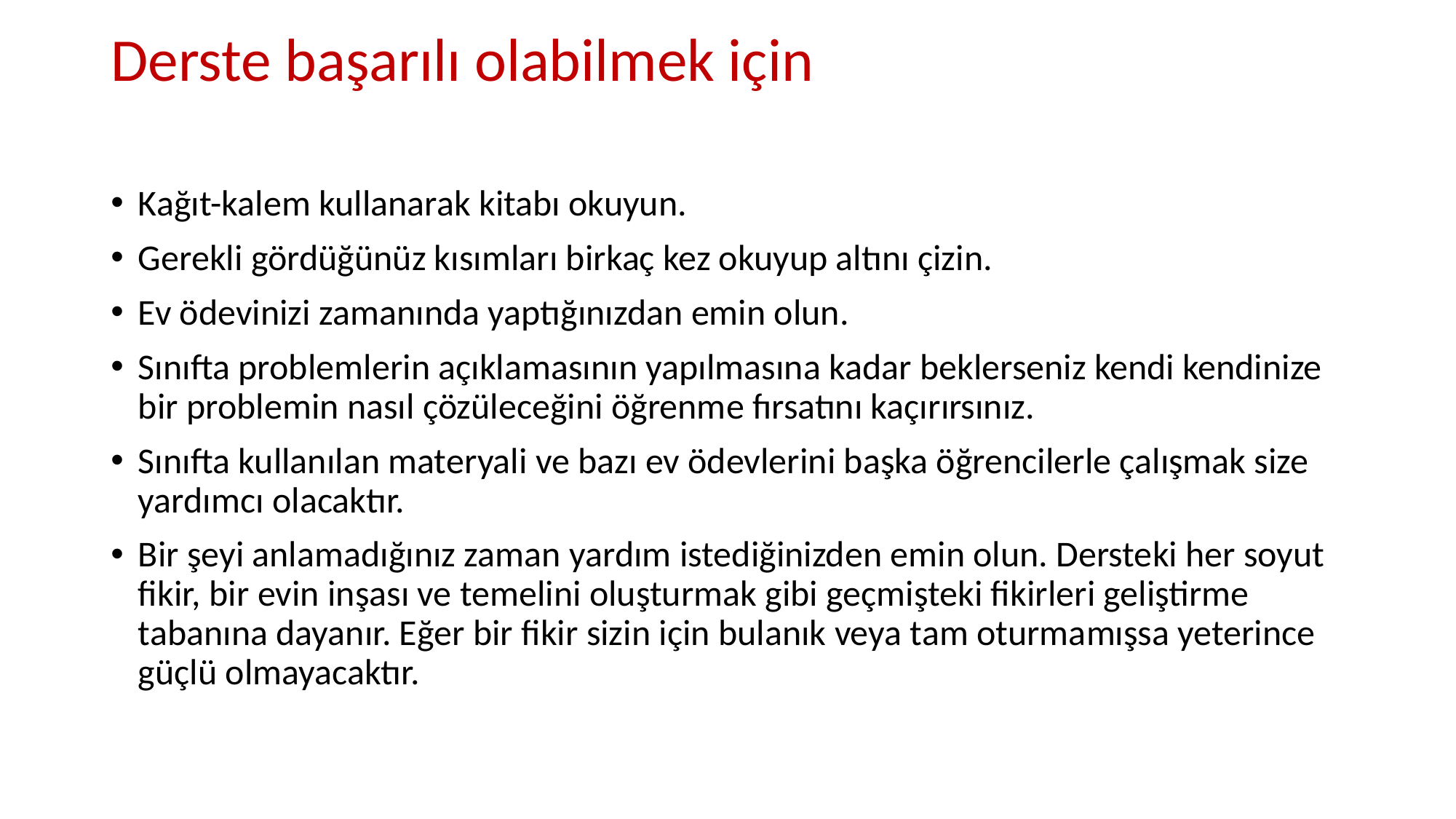

# Derste başarılı olabilmek için
Kağıt-kalem kullanarak kitabı okuyun.
Gerekli gördüğünüz kısımları birkaç kez okuyup altını çizin.
Ev ödevinizi zamanında yaptığınızdan emin olun.
Sınıfta problemlerin açıklamasının yapılmasına kadar beklerseniz kendi kendinize bir problemin nasıl çözüleceğini öğrenme fırsatını kaçırırsınız.
Sınıfta kullanılan materyali ve bazı ev ödevlerini başka öğrencilerle çalışmak size yardımcı olacaktır.
Bir şeyi anlamadığınız zaman yardım istediğinizden emin olun. Dersteki her soyut fikir, bir evin inşası ve temelini oluşturmak gibi geçmişteki fikirleri geliştirme tabanına dayanır. Eğer bir fikir sizin için bulanık veya tam oturmamışsa yeterince güçlü olmayacaktır.